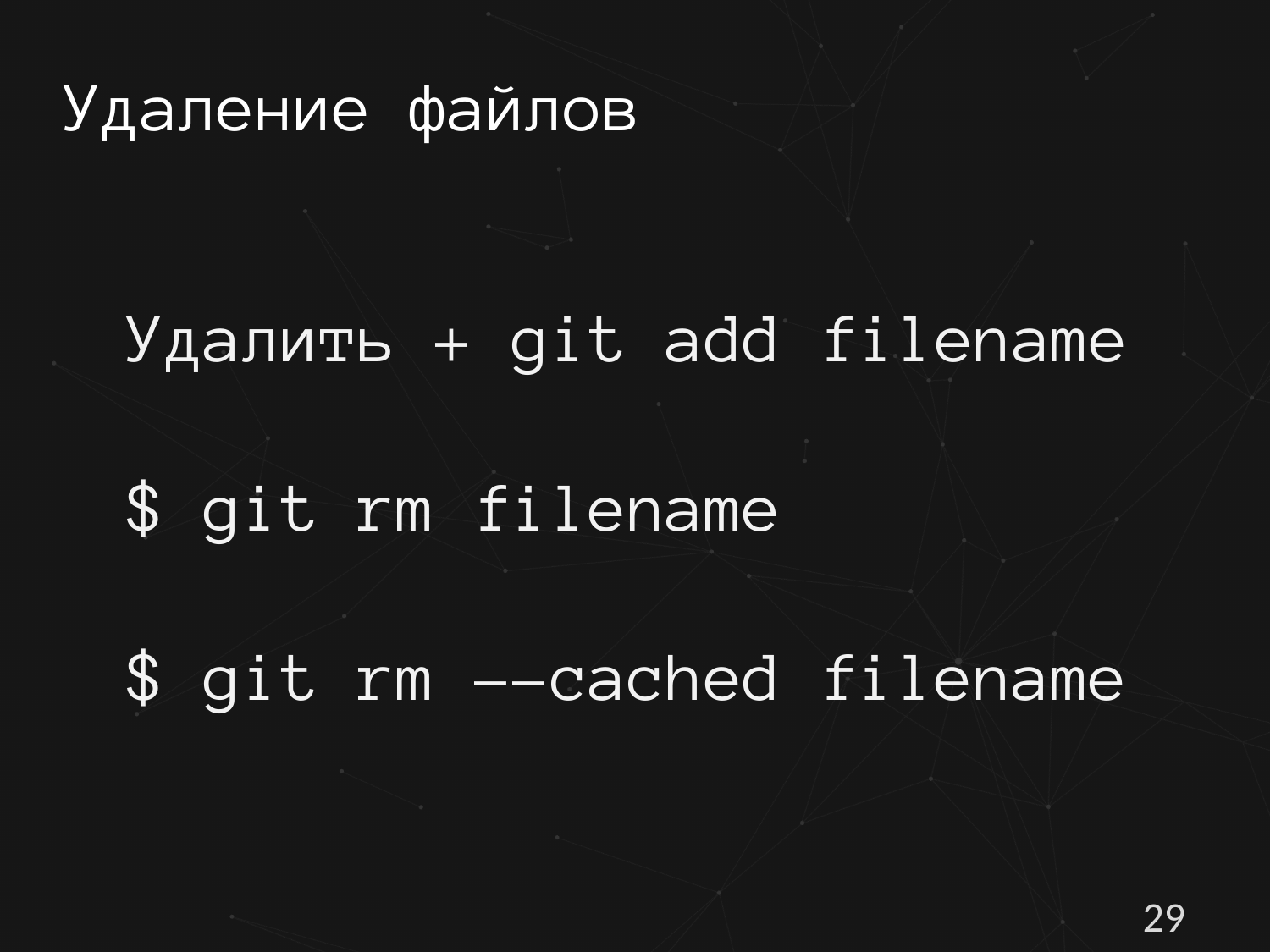

# Удаление файлов
Удалить + git add filename

$ git rm filename

$ git rm --cached filename